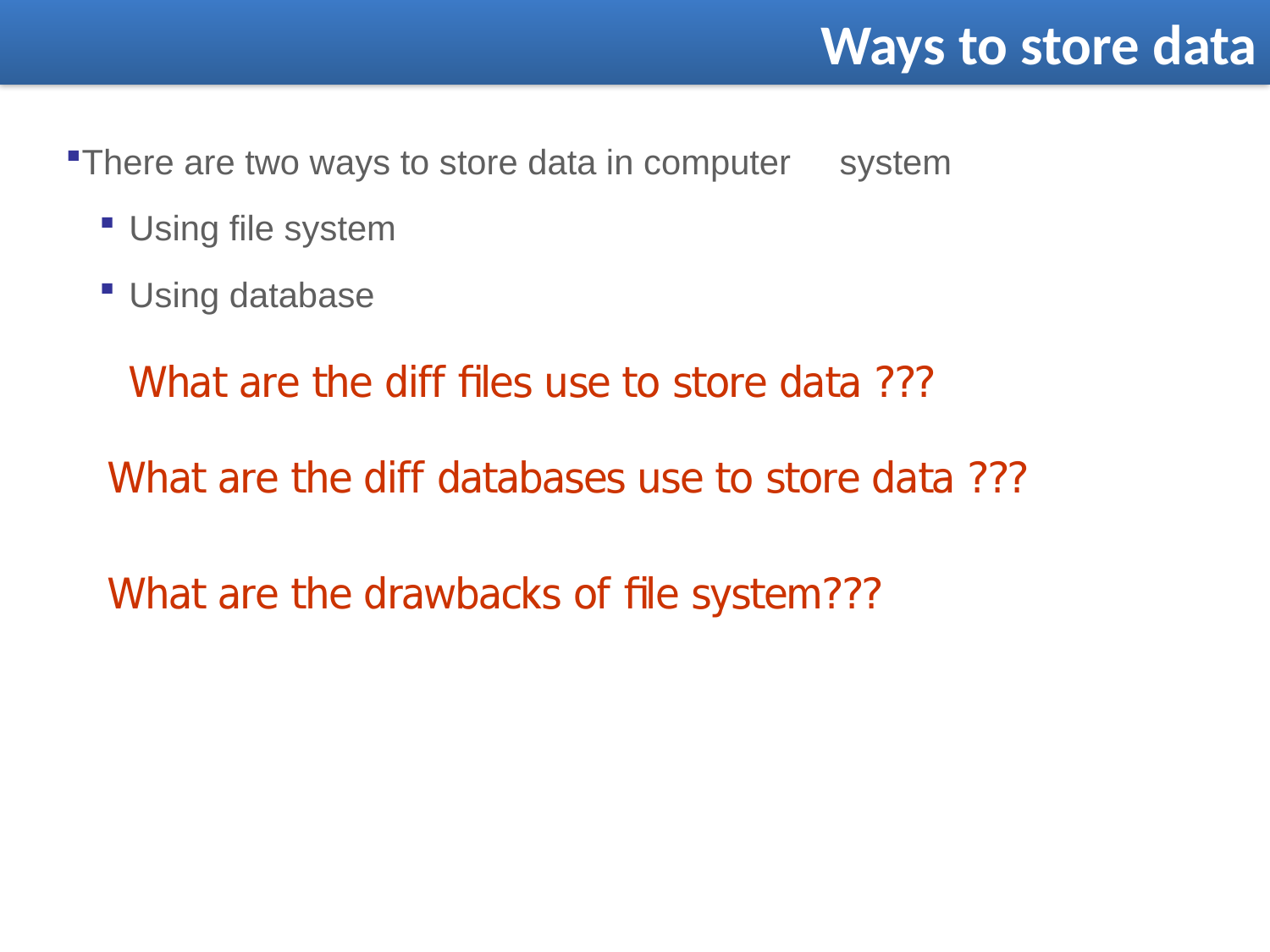

Ways to store data
There are two ways to store data in computer     system
Using file system
Using database

What are the diff files use to store data ???
What are the diff databases use to store data ???
What are the drawbacks of file system???